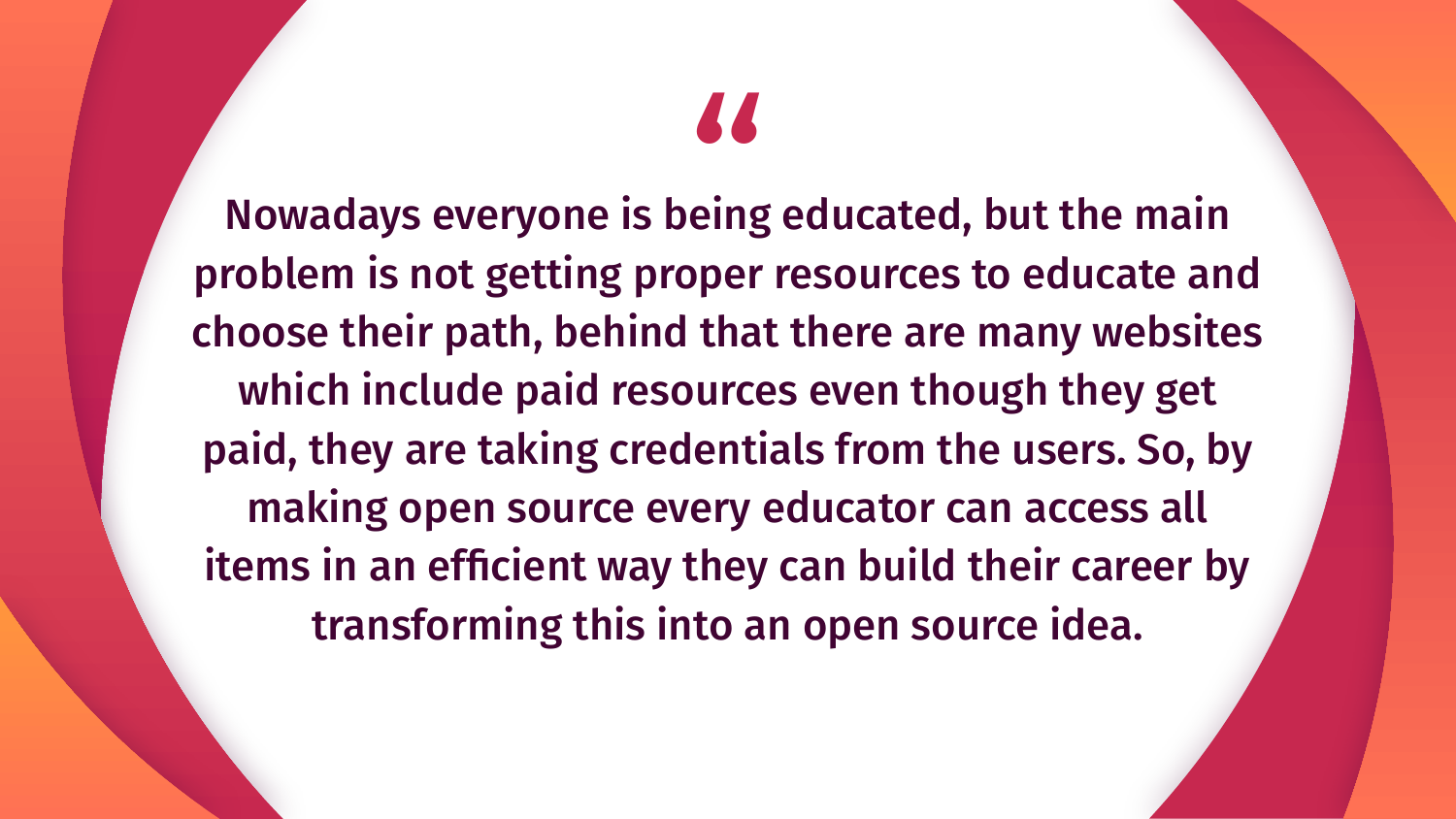

Nowadays everyone is being educated, but the main problem is not getting proper resources to educate and choose their path, behind that there are many websites which include paid resources even though they get paid, they are taking credentials from the users. So, by making open source every educator can access all items in an efficient way they can build their career by transforming this into an open source idea.
2